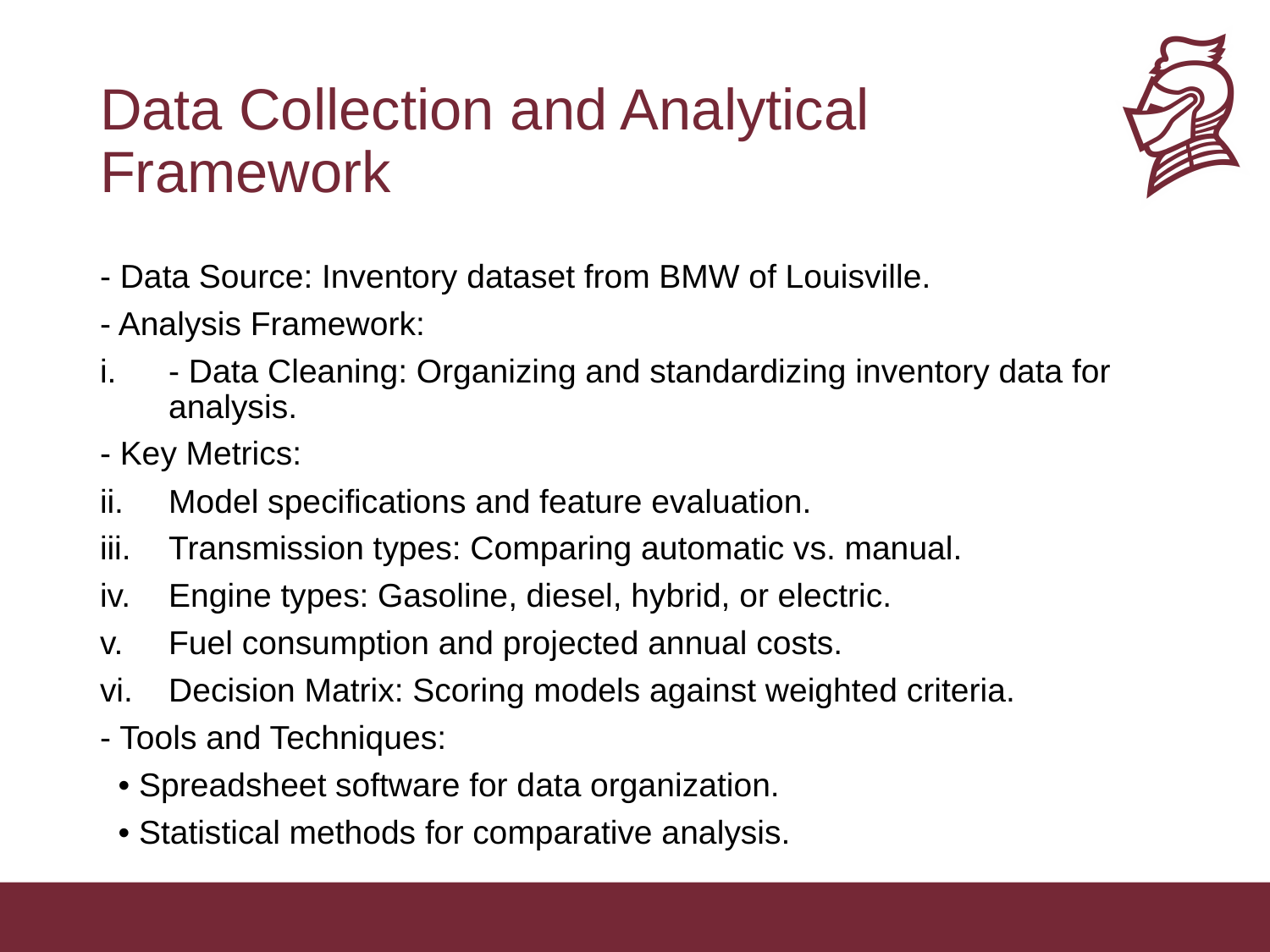

# Data Collection and Analytical Framework
- Data Source: Inventory dataset from BMW of Louisville.
- Analysis Framework:
- Data Cleaning: Organizing and standardizing inventory data for analysis.
- Key Metrics:
Model specifications and feature evaluation.
Transmission types: Comparing automatic vs. manual.
Engine types: Gasoline, diesel, hybrid, or electric.
Fuel consumption and projected annual costs.
Decision Matrix: Scoring models against weighted criteria.
- Tools and Techniques:
  • Spreadsheet software for data organization.
  • Statistical methods for comparative analysis.